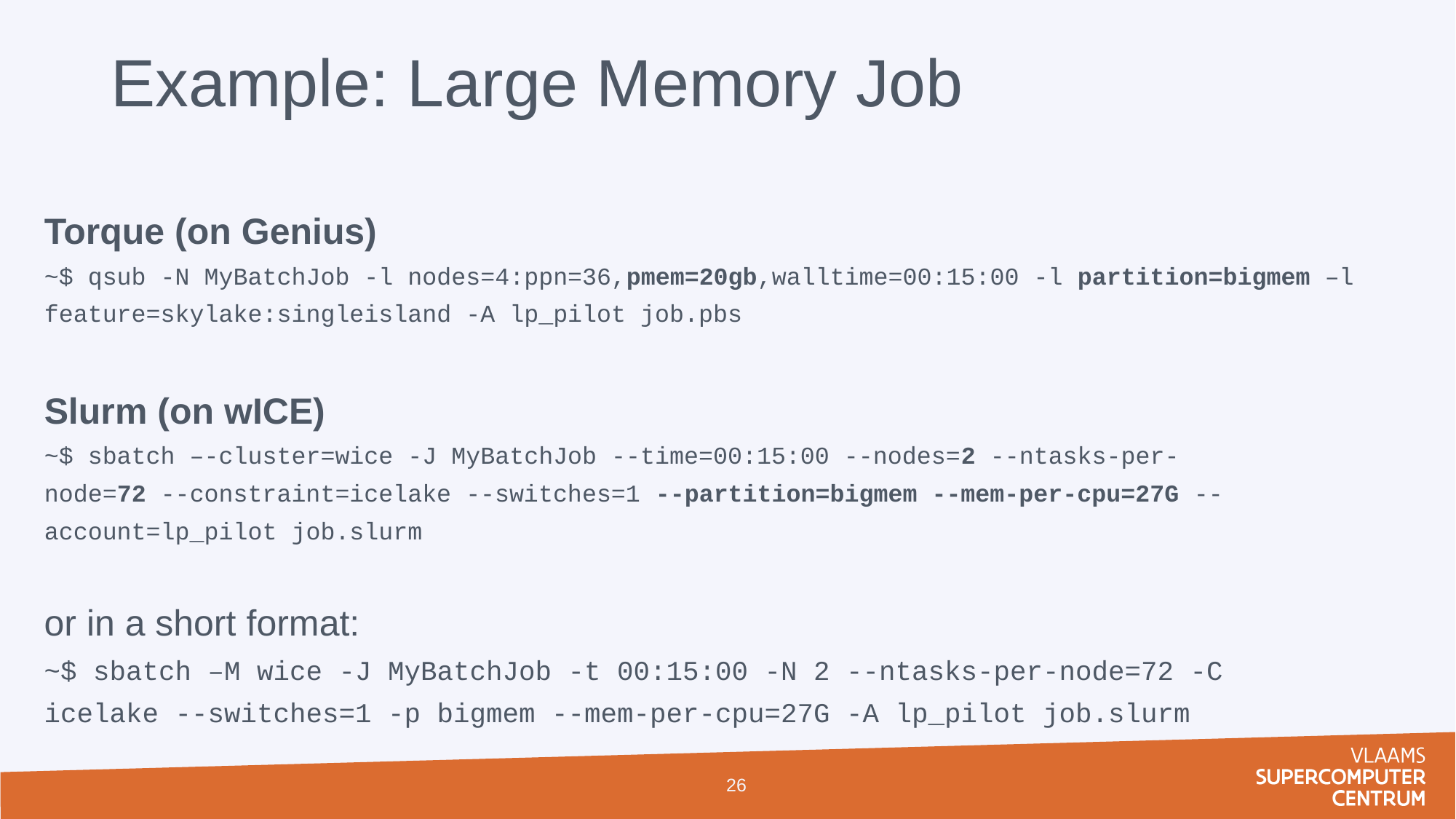

Example: Large Memory Job
PBS (on Genius)
Torque (on Genius)
~$ qsub -N MyBatchJob -l nodes=4:ppn=36,pmem=20gb,walltime=00:15:00 -l partition=bigmem –l feature=skylake:singleisland -A lp_pilot job.pbs
Slurm (on wICE)
~$ sbatch –-cluster=wice -J MyBatchJob --time=00:15:00 --nodes=2 --ntasks-per-node=72 --constraint=icelake --switches=1 --partition=bigmem --mem-per-cpu=27G --account=lp_pilot job.slurm
or in a short format:
~$ sbatch –M wice -J MyBatchJob -t 00:15:00 -N 2 --ntasks-per-node=72 -C icelake --switches=1 -p bigmem --mem-per-cpu=27G -A lp_pilot job.slurm
26